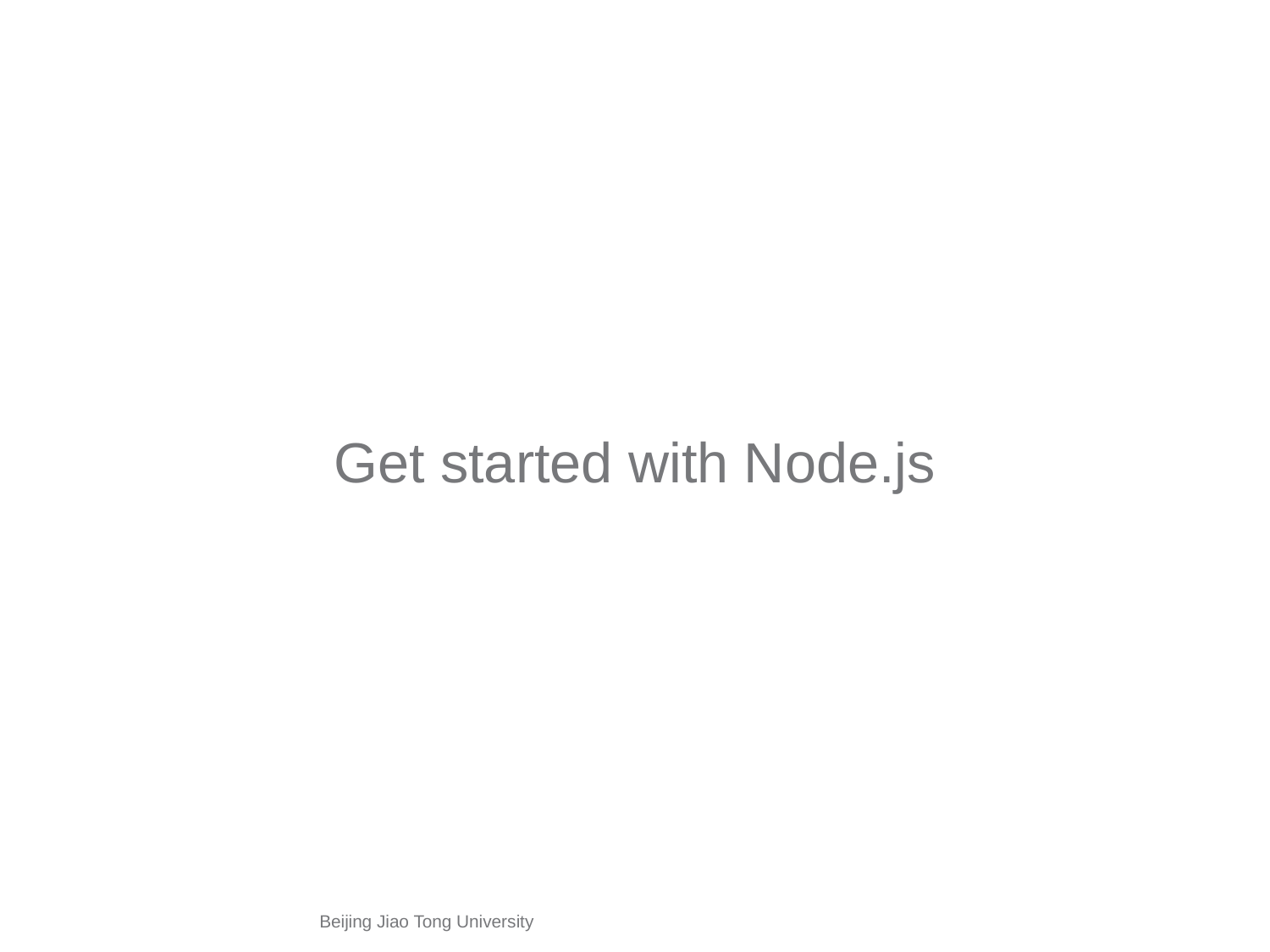

#

Get started with Node.js
Beijing Jiao Tong University